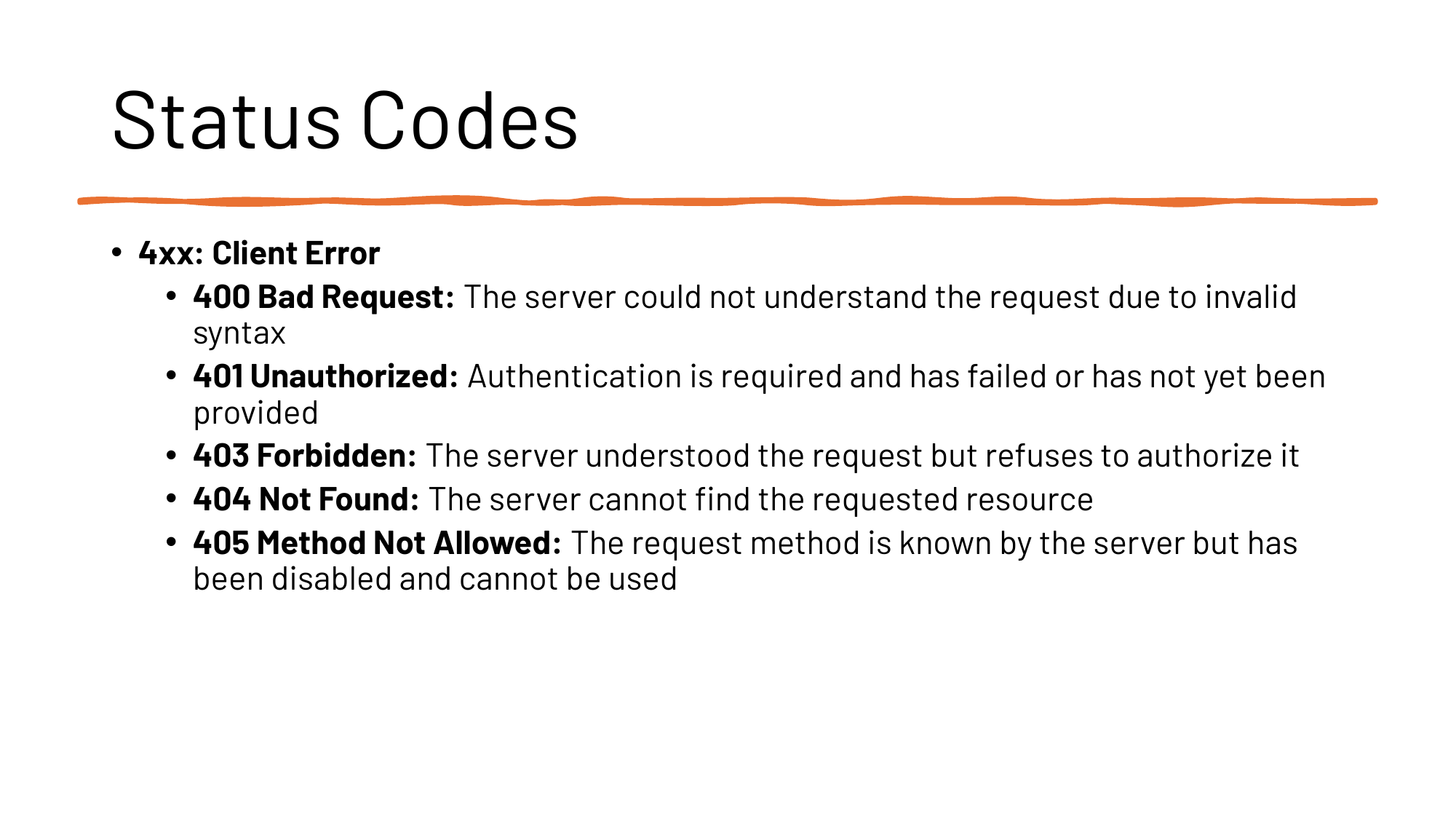

# Status Codes

4xx: Client Error
400 Bad Request: The server could not understand the request due to invalid syntax
401 Unauthorized: Authentication is required and has failed or has not yet been provided
403 Forbidden: The server understood the request but refuses to authorize it
404 Not Found: The server cannot find the requested resource
405 Method Not Allowed: The request method is known by the server but has been disabled and cannot be used